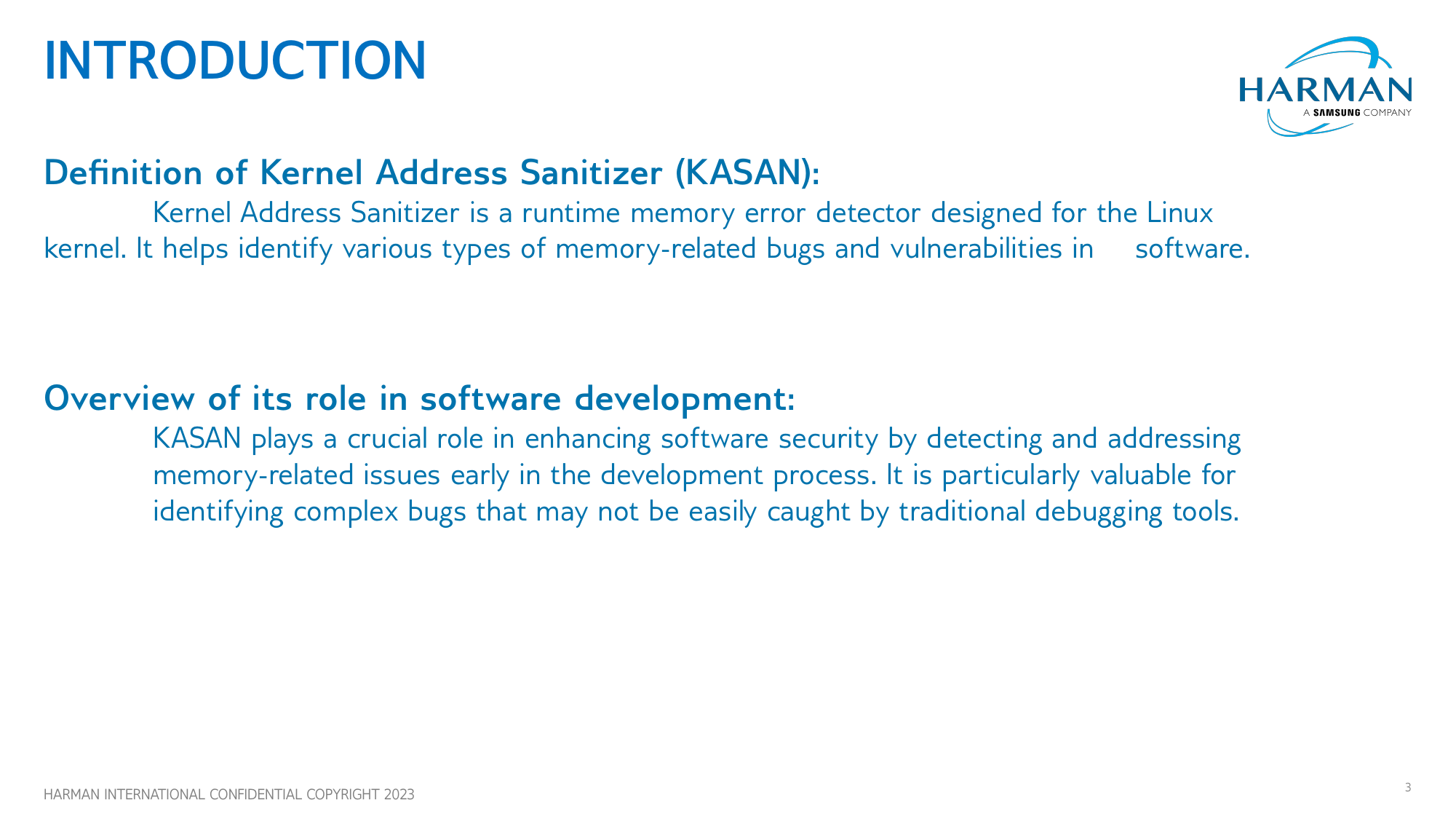

# Introduction
Definition of Kernel Address Sanitizer (KASAN):
	Kernel Address Sanitizer is a runtime memory error detector designed for the Linux 	kernel. It helps identify various types of memory-related bugs and vulnerabilities in 	software.

Overview of its role in software development:
	KASAN plays a crucial role in enhancing software security by detecting and addressing 	memory-related issues early in the development process. It is particularly valuable for 	identifying complex bugs that may not be easily caught by traditional debugging tools.
HARMAN INTERNATIONAL CONFIDENTIAL COPYRIGHT 2023